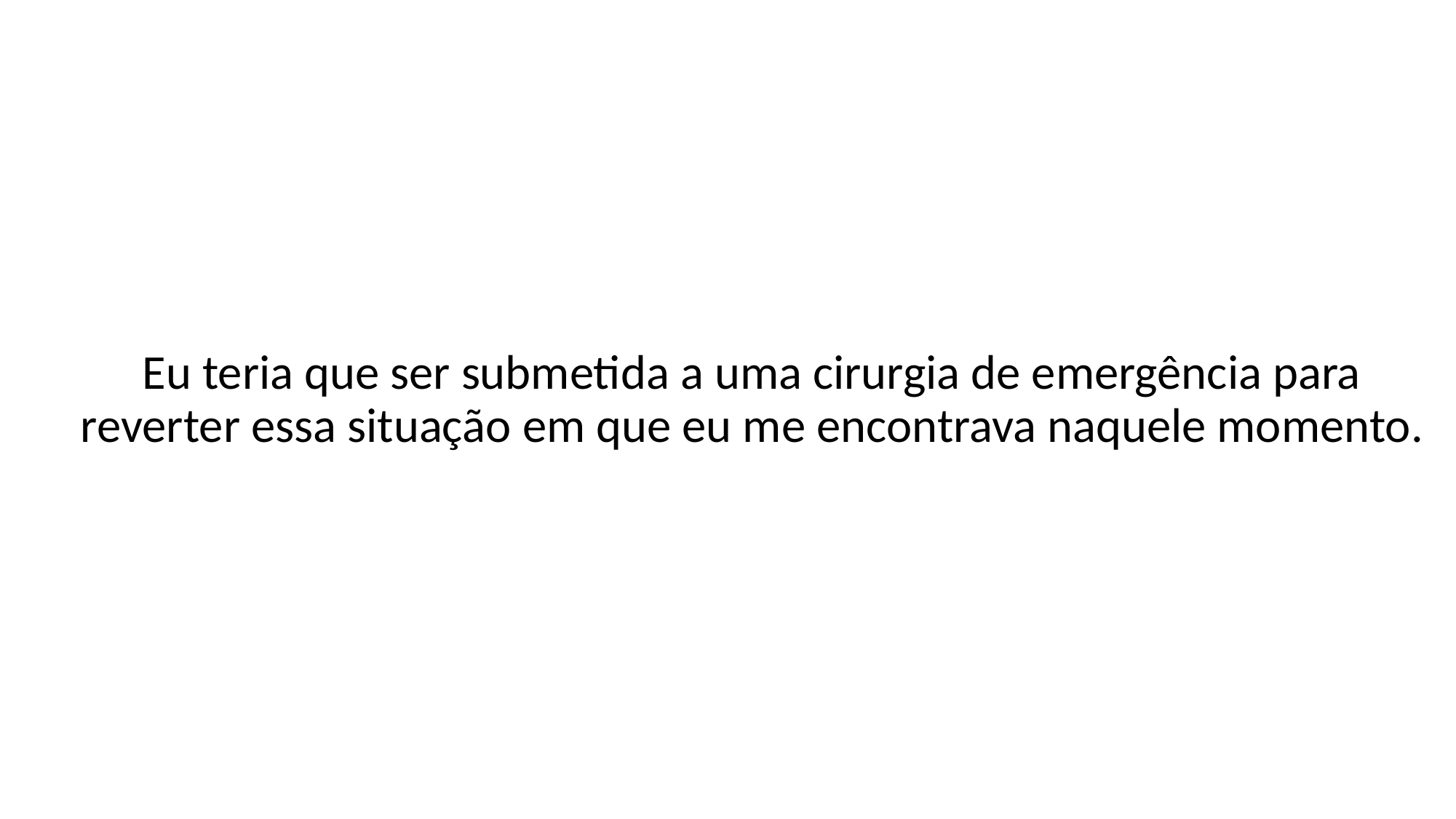

Eu teria que ser submetida a uma cirurgia de emergência para reverter essa situação em que eu me encontrava naquele momento.